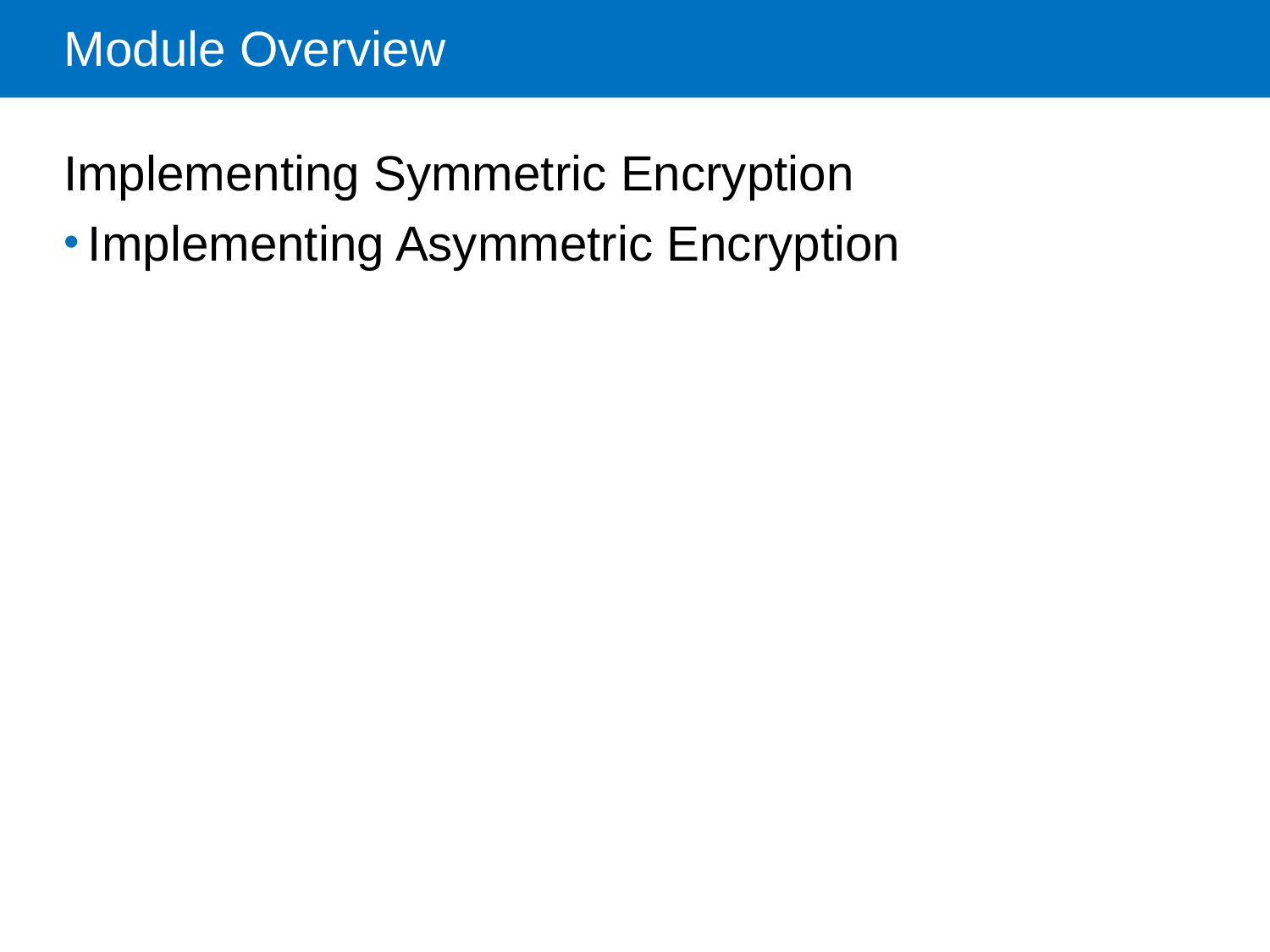

# Module Overview
Implementing Symmetric Encryption
Implementing Asymmetric Encryption